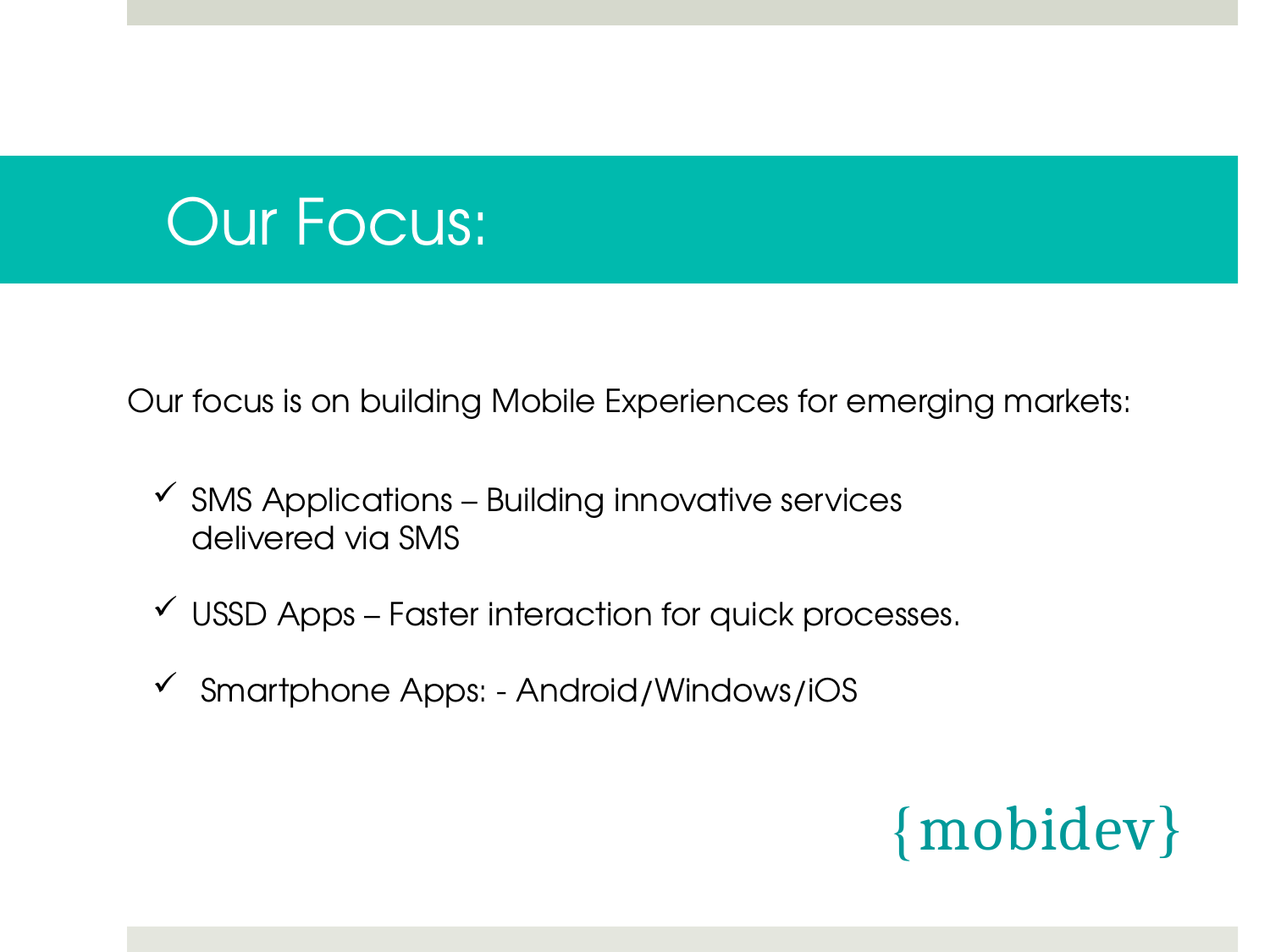

# Our Focus:
Our focus is on building Mobile Experiences for emerging markets:
SMS Applications – Building innovative services delivered via SMS

USSD Apps – Faster interaction for quick processes.

 Smartphone Apps: - Android/Windows/iOS

{mobidev}